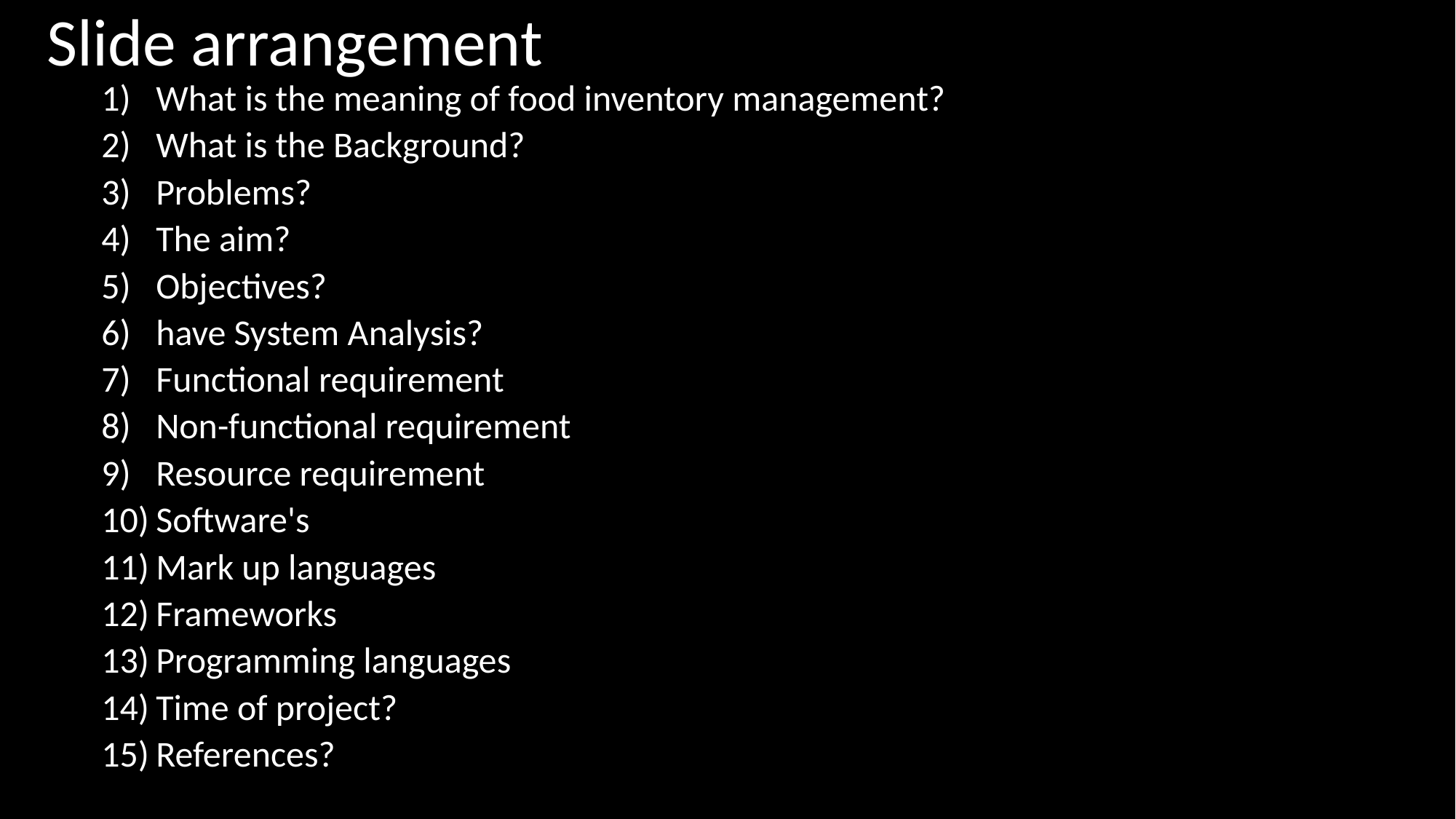

# Slide arrangement
What is the meaning of food inventory management?
What is the Background?
Problems?
The aim?
Objectives?
have System Analysis?
Functional requirement
Non-functional requirement
Resource requirement
Software's
Mark up languages
Frameworks
Programming languages
Time of project?
References?